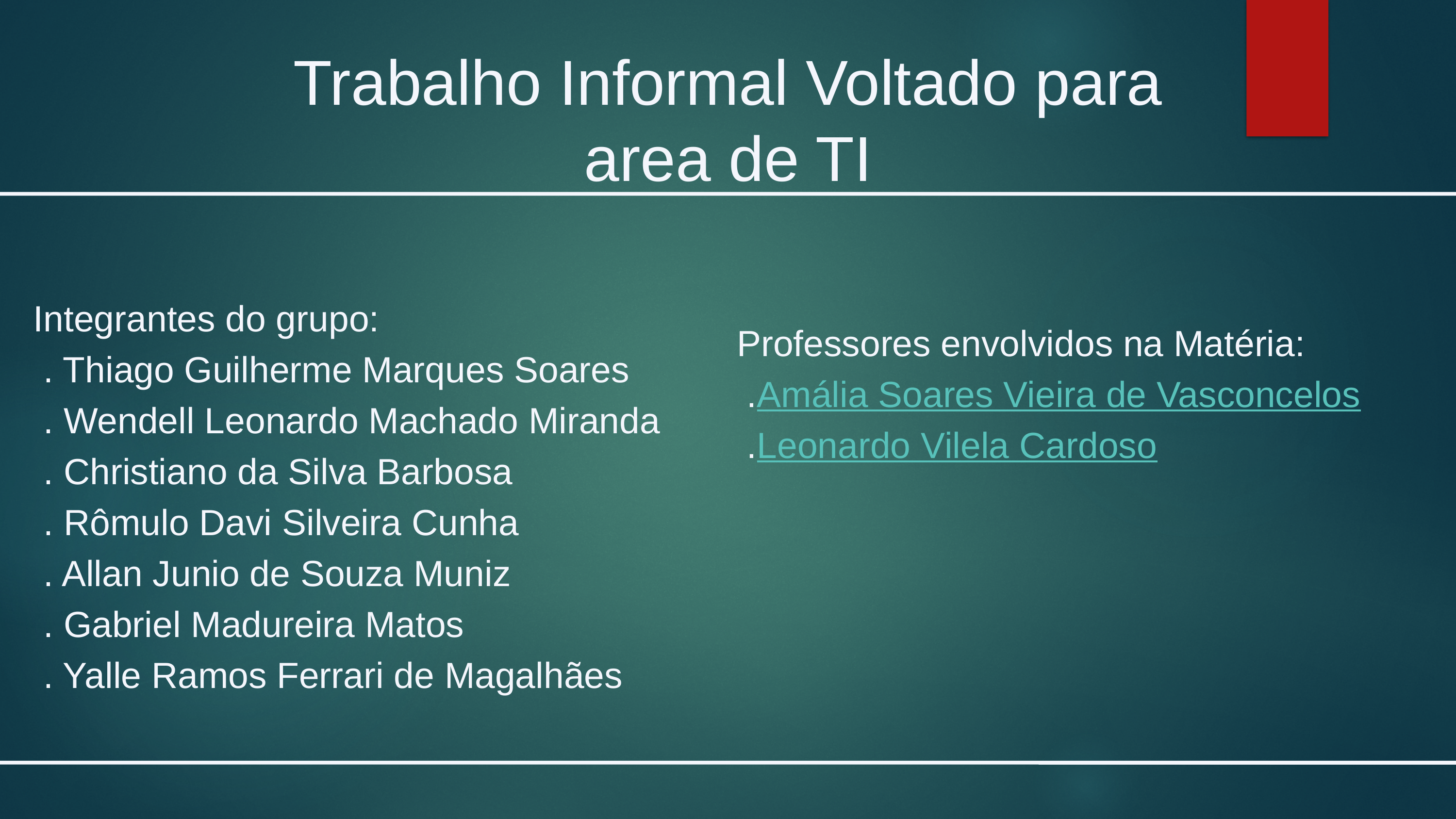

Trabalho Informal Voltado para area de TI

Integrantes do grupo:
 . Thiago Guilherme Marques Soares
 . Wendell Leonardo Machado Miranda
 . Christiano da Silva Barbosa
 . Rômulo Davi Silveira Cunha
 . Allan Junio de Souza Muniz
 . Gabriel Madureira Matos
 . Yalle Ramos Ferrari de Magalhães
Professores envolvidos na Matéria:
 .Amália Soares Vieira de Vasconcelos
 .Leonardo Vilela Cardoso